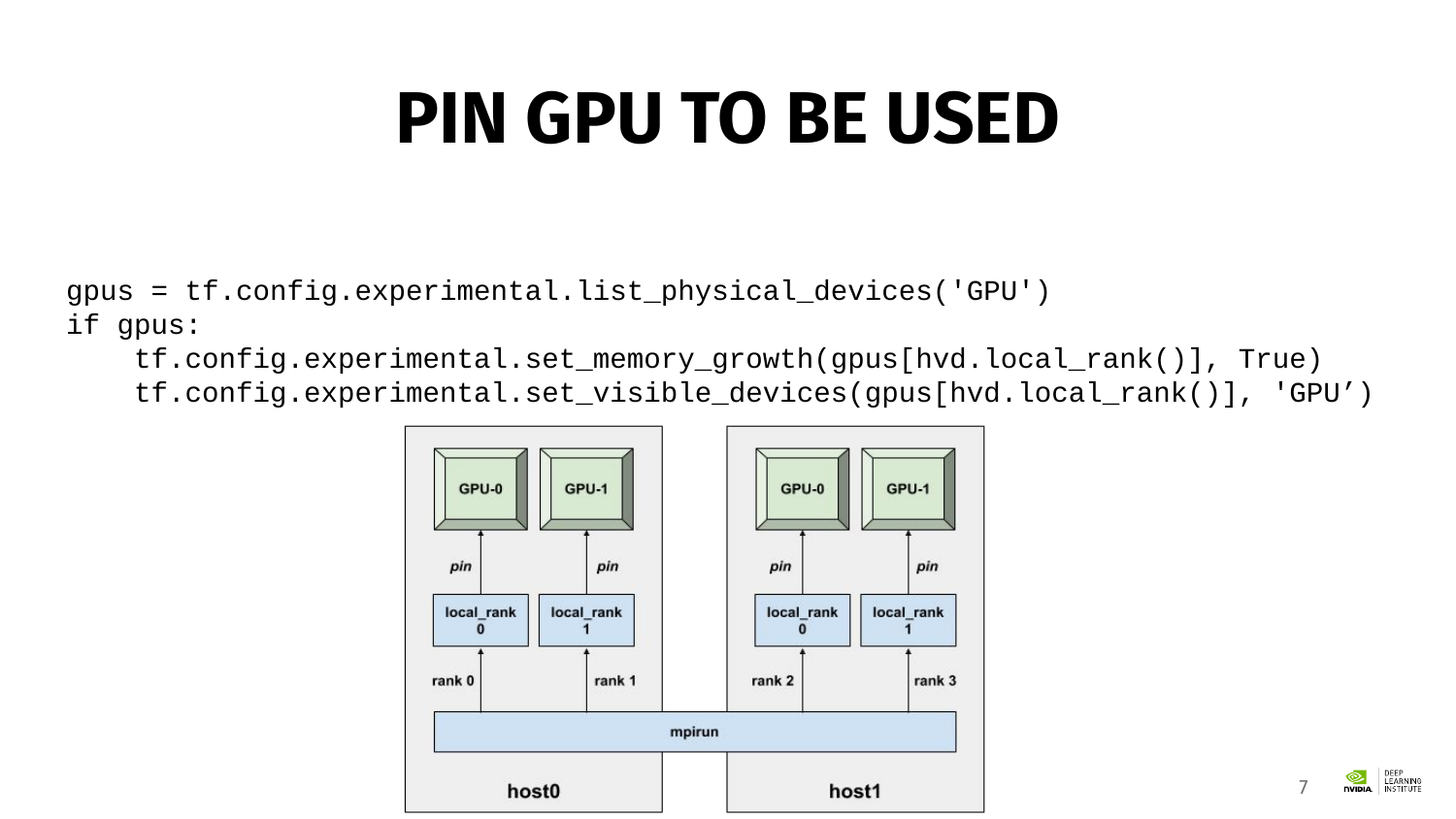

# Pin gpu to be used

gpus = tf.config.experimental.list_physical_devices('GPU')
if gpus:
    tf.config.experimental.set_memory_growth(gpus[hvd.local_rank()], True)
    tf.config.experimental.set_visible_devices(gpus[hvd.local_rank()], 'GPU’)

7